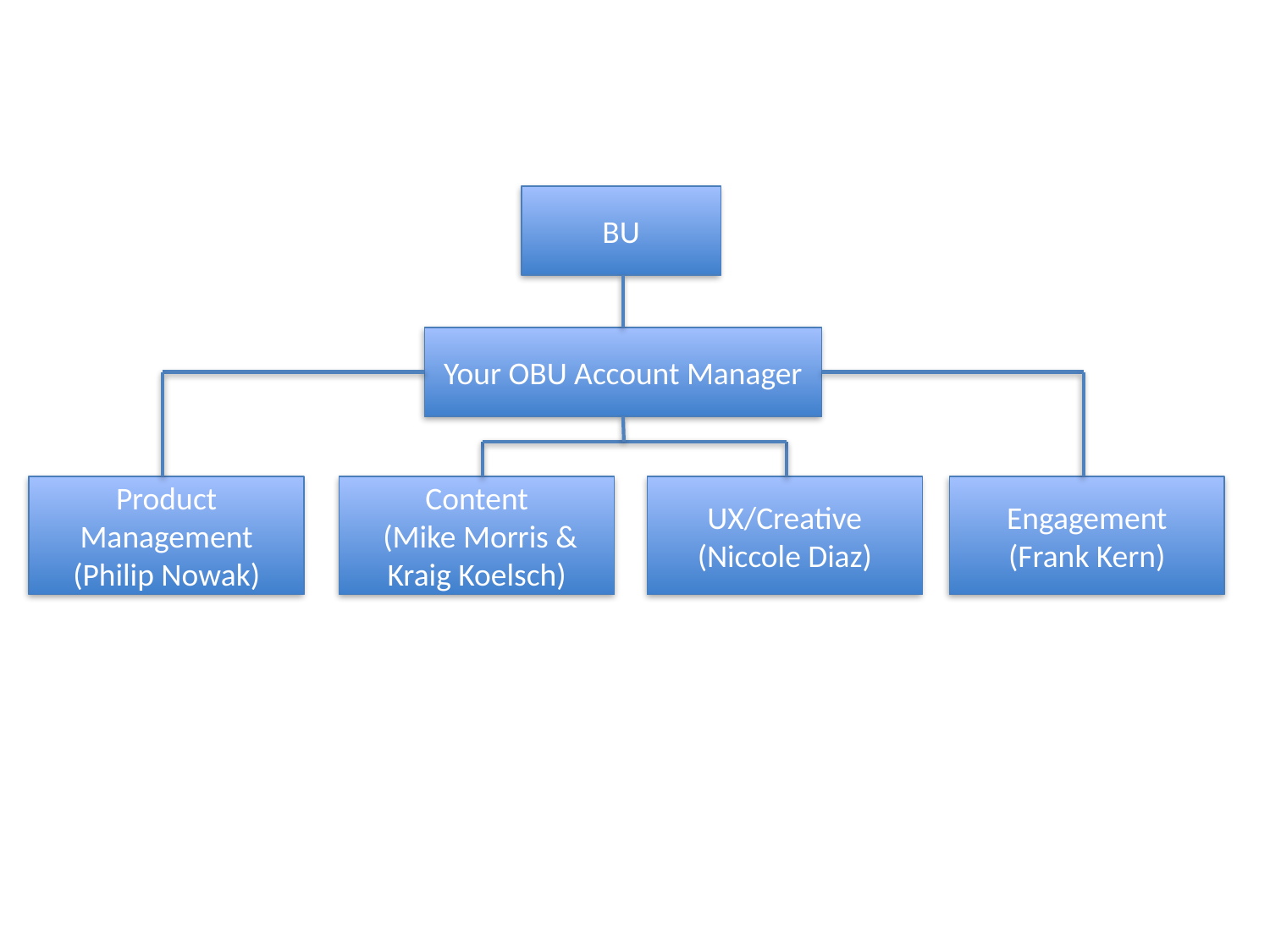

BU
Your OBU Account Manager
Product Management
(Philip Nowak)
Content
 (Mike Morris & Kraig Koelsch)
UX/Creative
(Niccole Diaz)
Engagement
(Frank Kern)